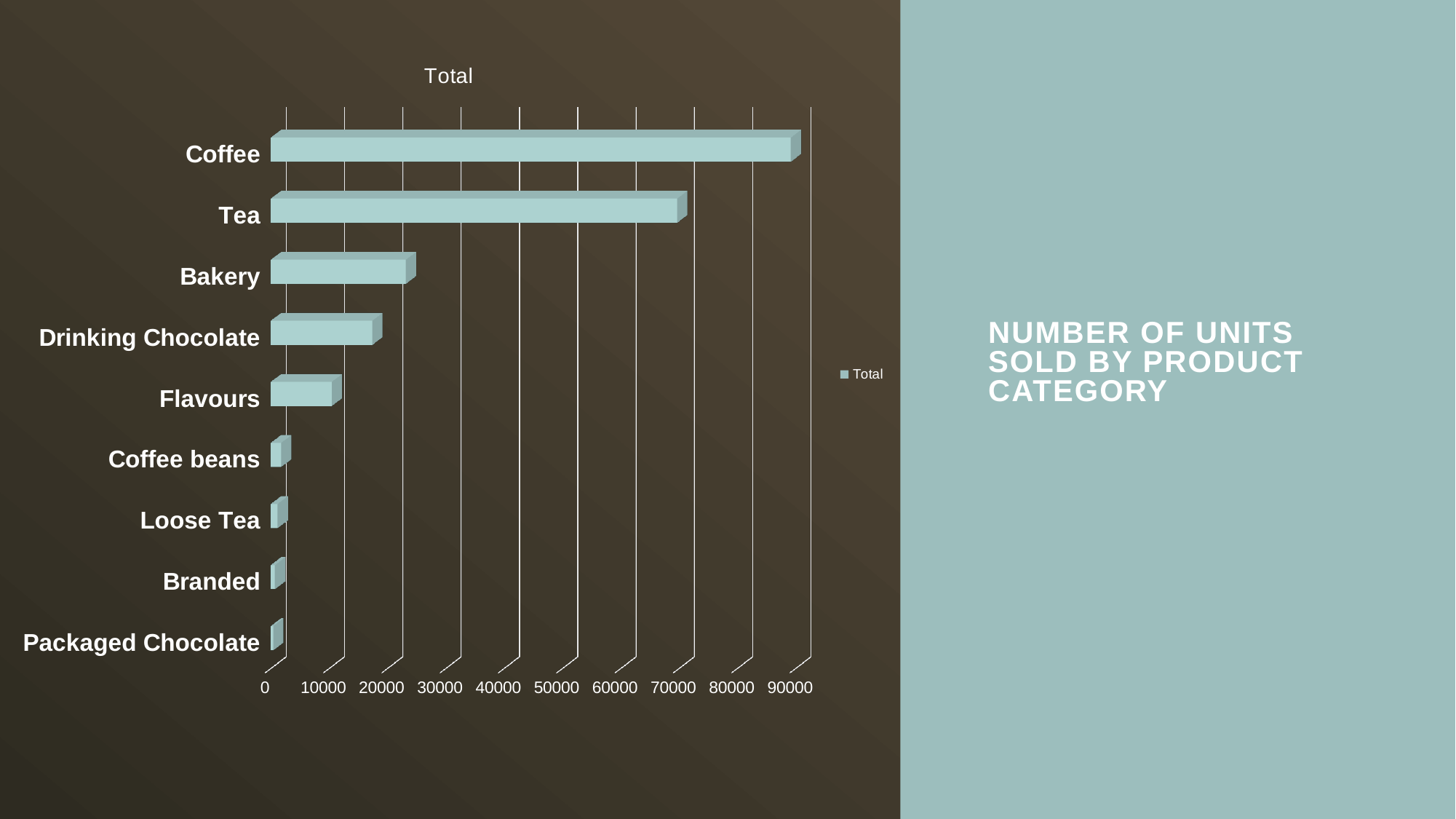

[unsupported chart]

# Number of units sold by product category